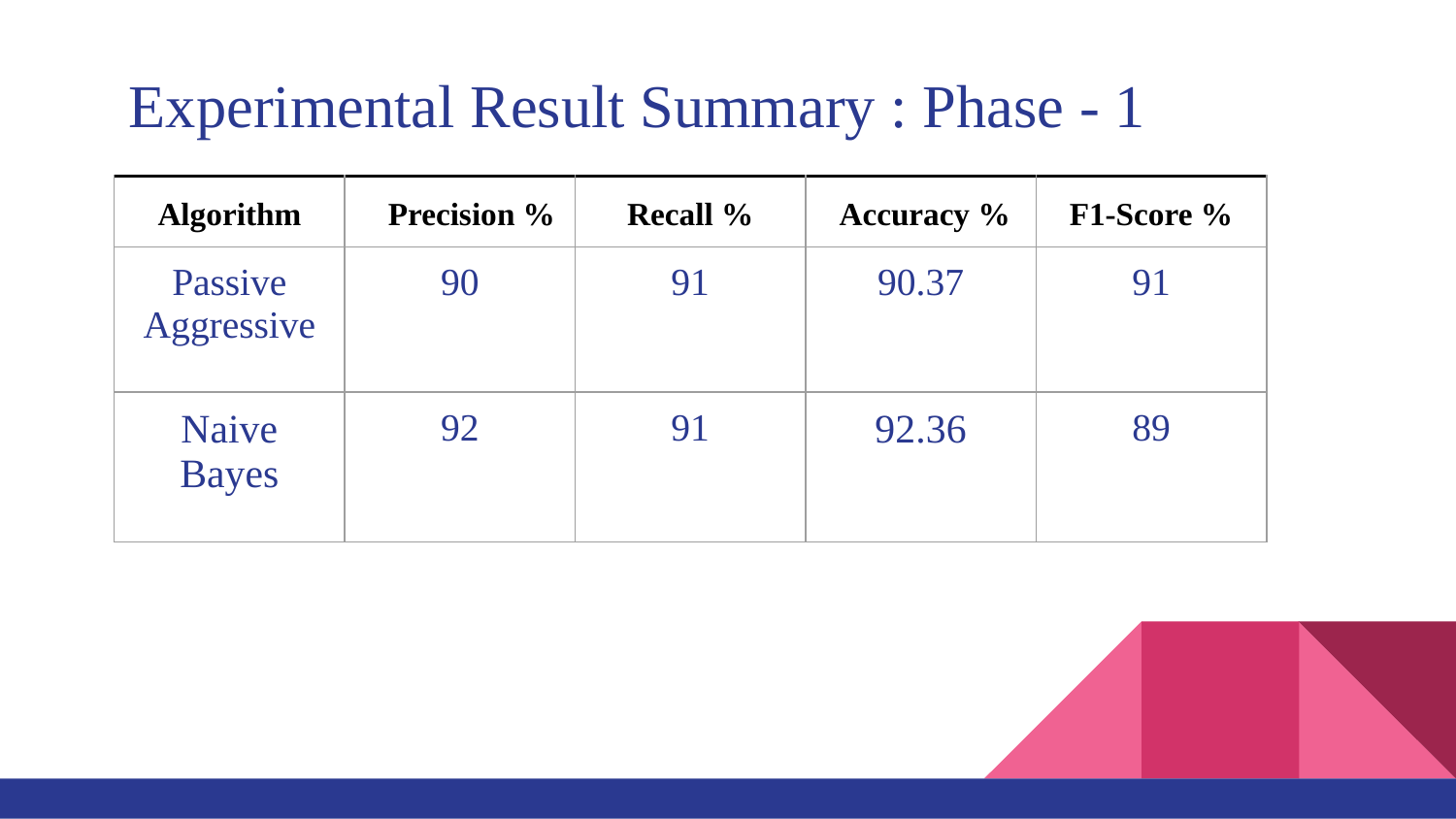

# Experimental Result Summary : Phase - 1
| Algorithm | Precision % | Recall % | Accuracy % | F1-Score % |
| --- | --- | --- | --- | --- |
| Passive Aggressive | 90 | 91 | 90.37 | 91 |
| Naive Bayes | 92 | 91 | 92.36 | 89 |